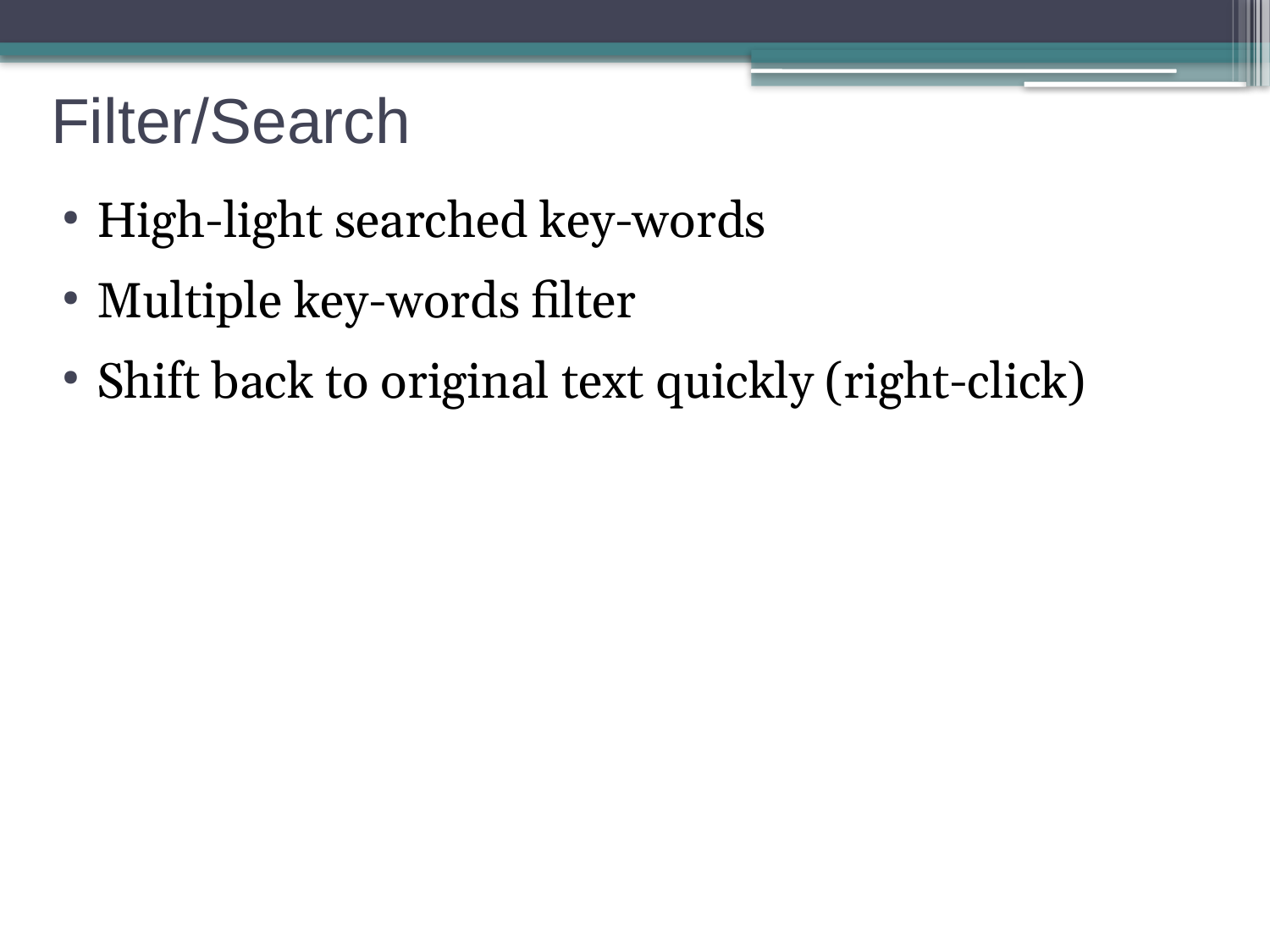

# Filter/Search
High-light searched key-words
Multiple key-words filter
Shift back to original text quickly (right-click)